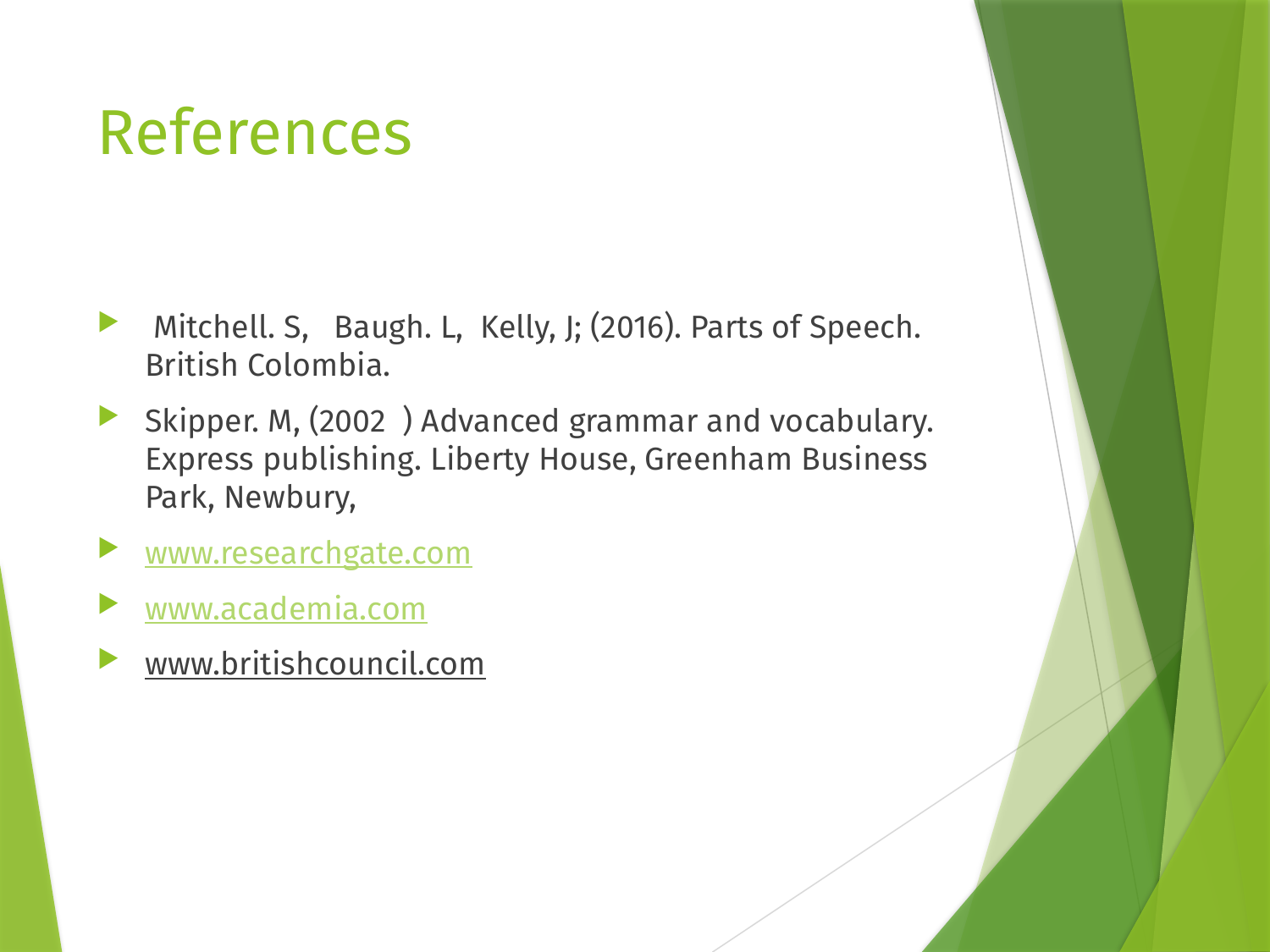

# References
 Mitchell. S,   Baugh. L,  Kelly, J; (2016). Parts of Speech. British Colombia.
Skipper. M, (2002  ) Advanced grammar and vocabulary. Express publishing. Liberty House, Greenham Business Park, Newbury,
www.researchgate.com
www.academia.com
www.britishcouncil.com